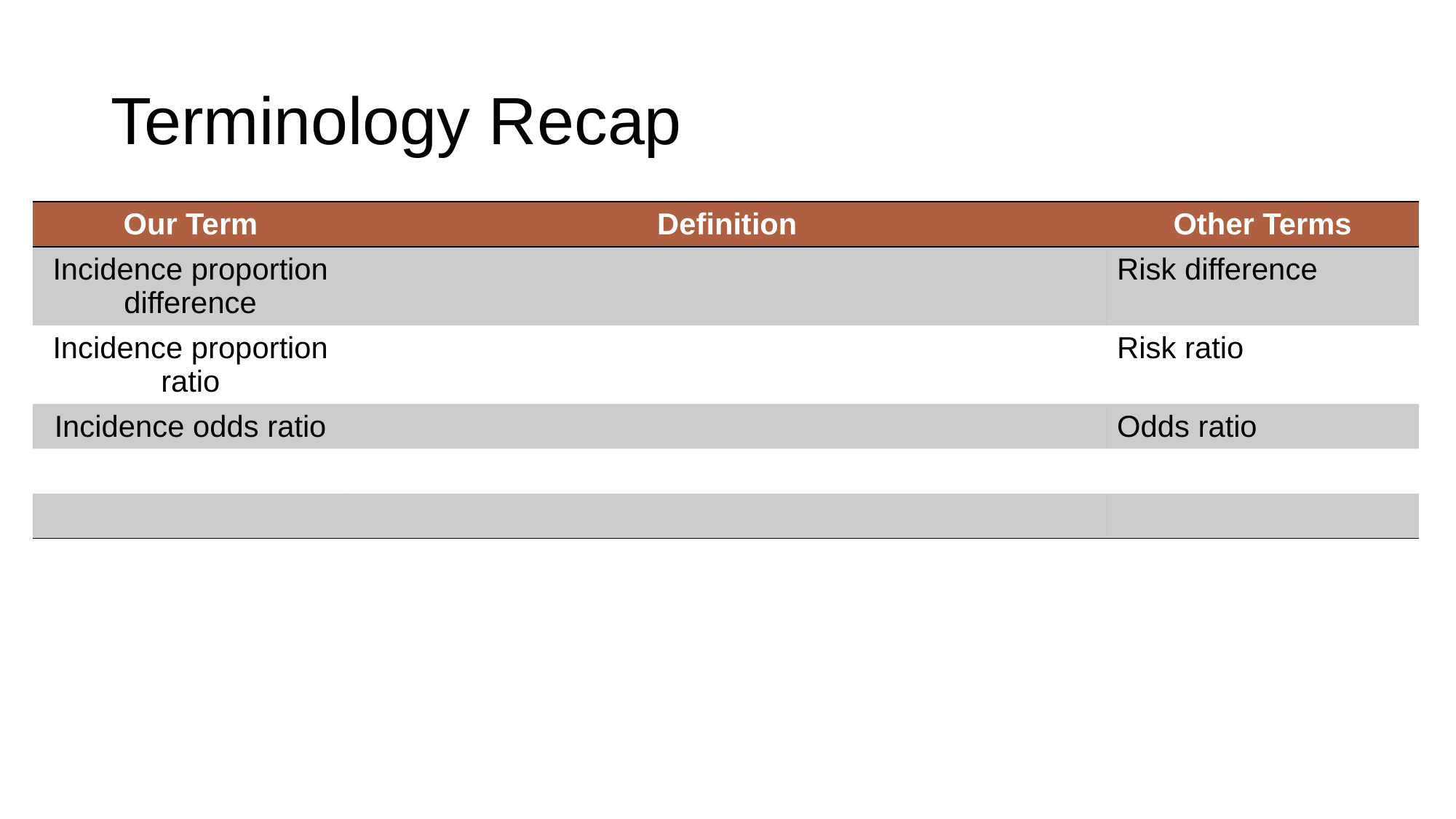

# Terminology Recap
| Our Term | Definition | Other Terms |
| --- | --- | --- |
| Incidence proportion difference |  | Risk difference |
| Incidence proportion ratio |  | Risk ratio |
| Incidence odds ratio |  | Odds ratio |
|  |  |  |
|  |  |  |